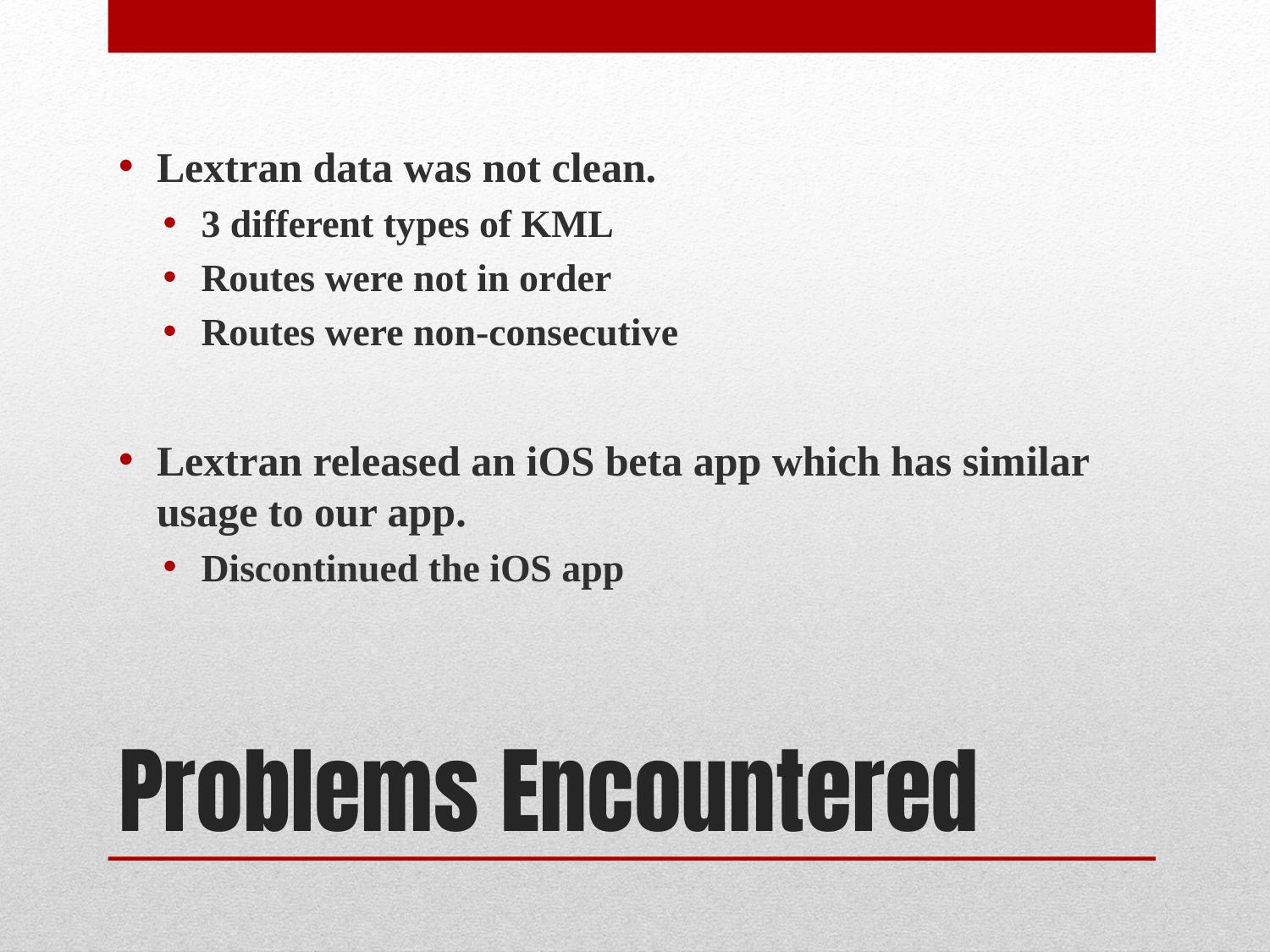

Lextran data was not clean.
3 different types of KML
Routes were not in order
Routes were non-consecutive

Lextran released an iOS beta app which has similar usage to our app.
Discontinued the iOS app
# Problems Encountered